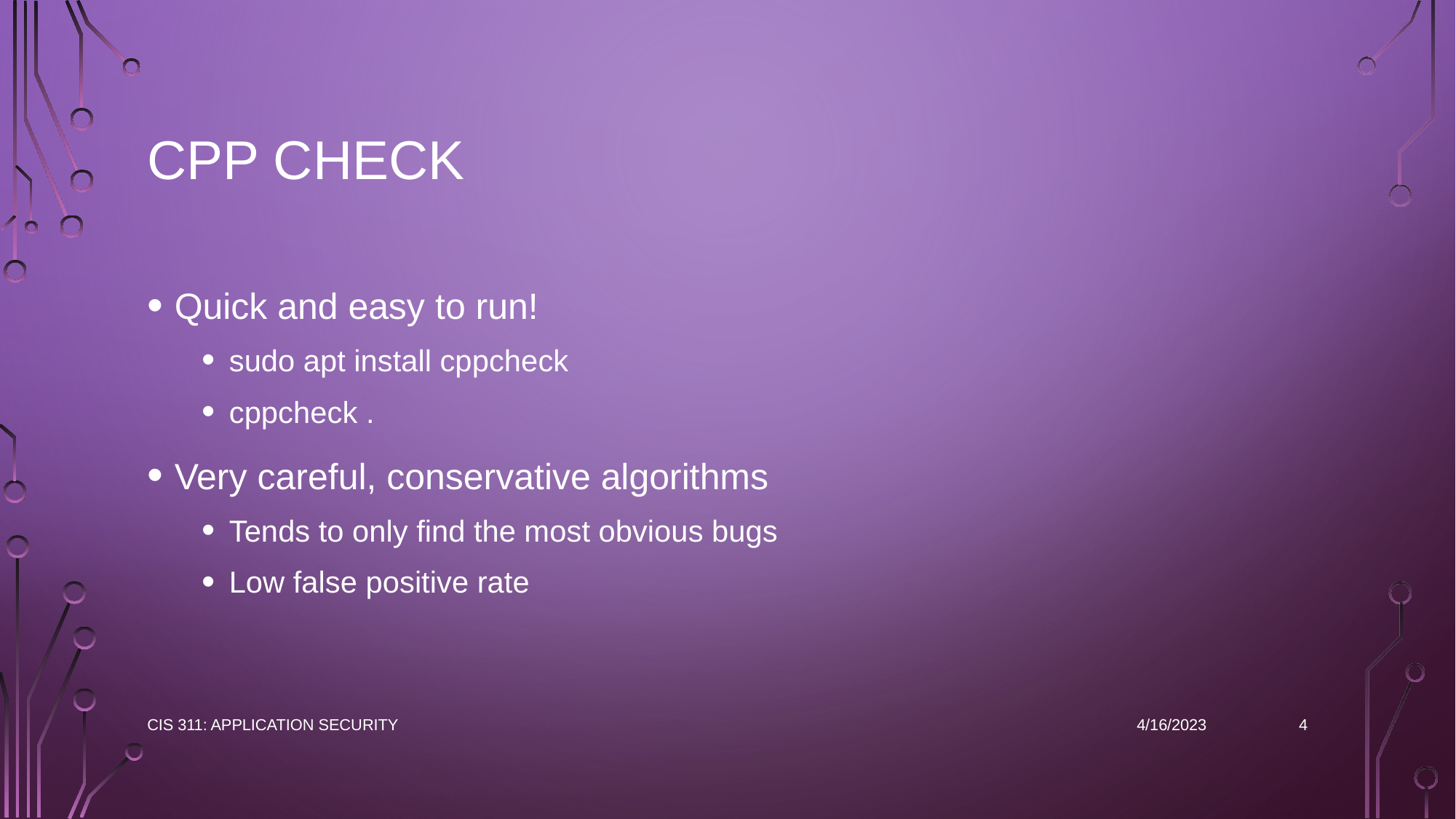

# Cpp check
Quick and easy to run!
sudo apt install cppcheck
cppcheck .
Very careful, conservative algorithms
Tends to only find the most obvious bugs
Low false positive rate
4
CIS 311: Application Security
4/16/2023